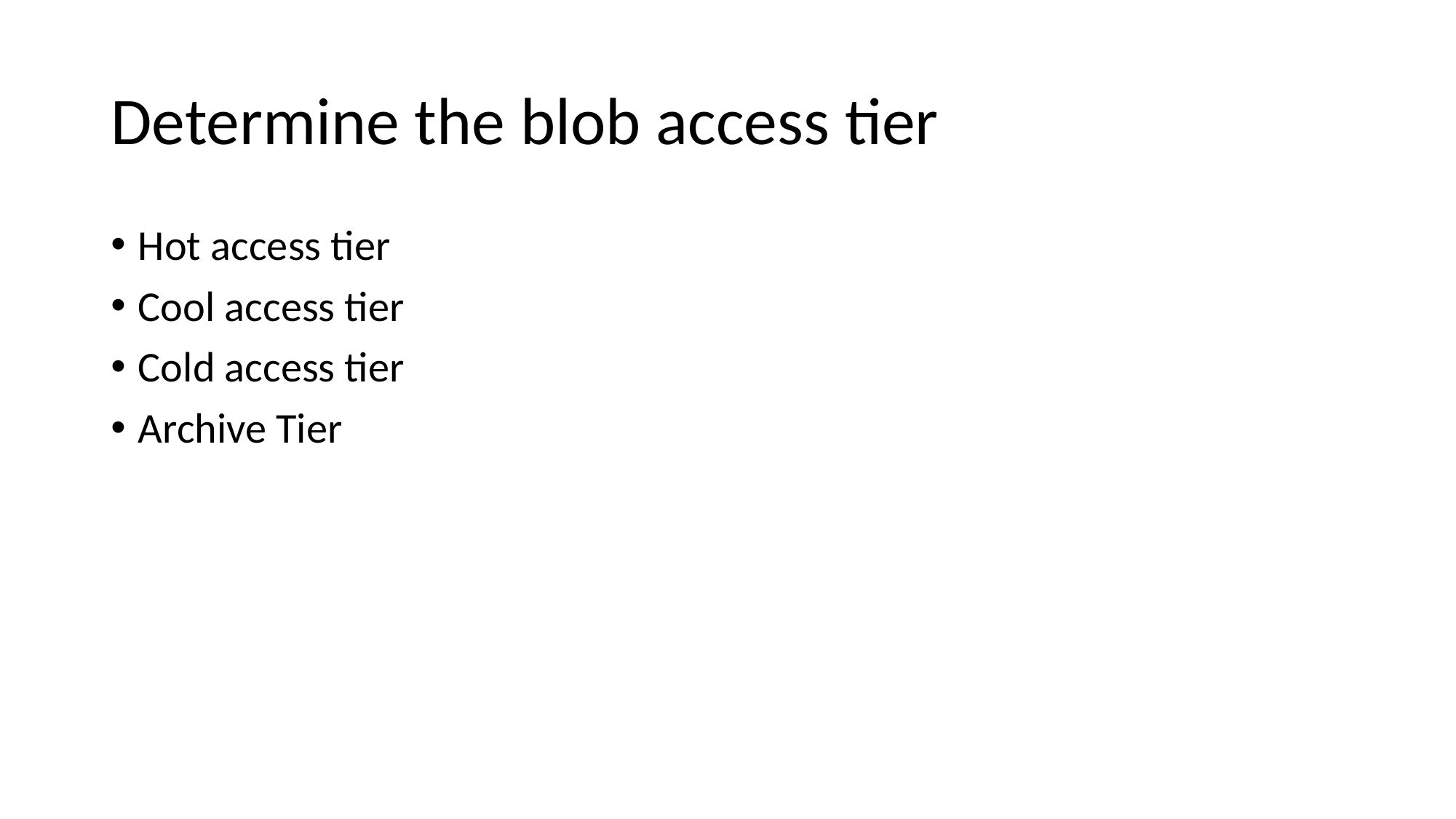

# Determine the blob access tier
Hot access tier
Cool access tier
Cold access tier
Archive Tier